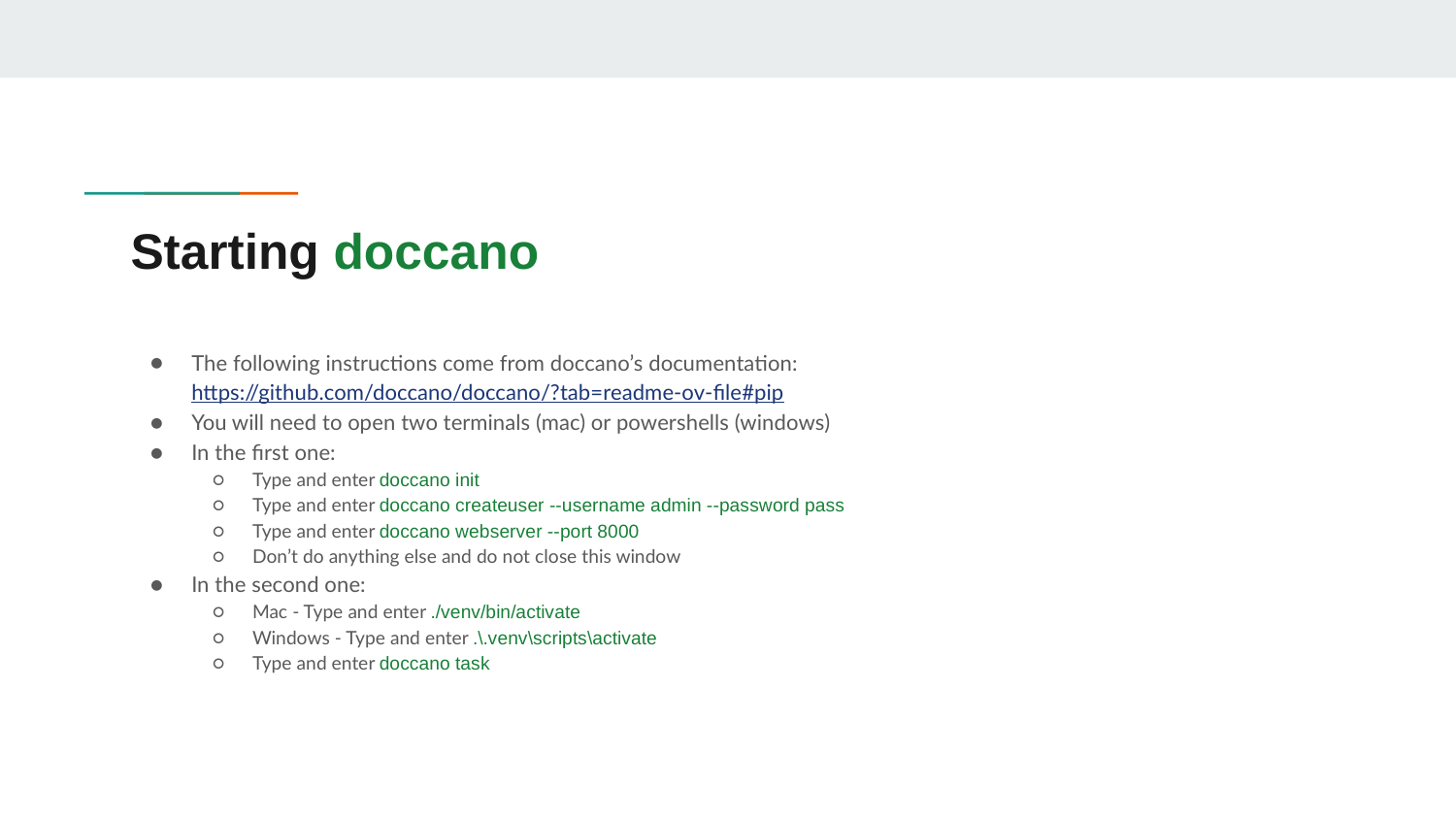

# Starting doccano
The following instructions come from doccano’s documentation: https://github.com/doccano/doccano/?tab=readme-ov-file#pip
You will need to open two terminals (mac) or powershells (windows)
In the first one:
Type and enter doccano init
Type and enter doccano createuser --username admin --password pass
Type and enter doccano webserver --port 8000
Don’t do anything else and do not close this window
In the second one:
Mac - Type and enter ./venv/bin/activate
Windows - Type and enter .\.venv\scripts\activate
Type and enter doccano task